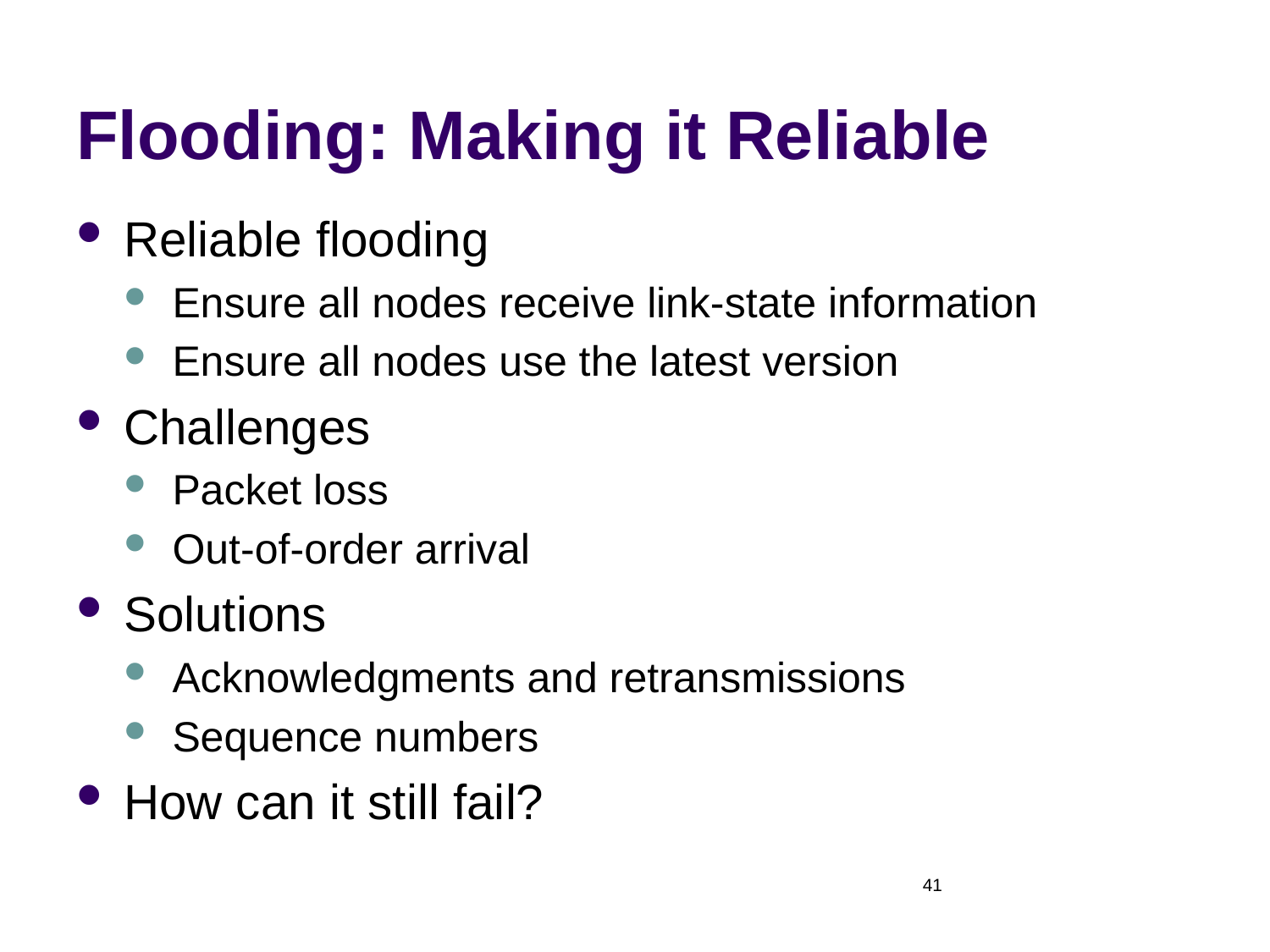

# Flooding: Making it Reliable
Reliable flooding
Ensure all nodes receive link-state information
Ensure all nodes use the latest version
Challenges
Packet loss
Out-of-order arrival
Solutions
Acknowledgments and retransmissions
Sequence numbers
How can it still fail?
41